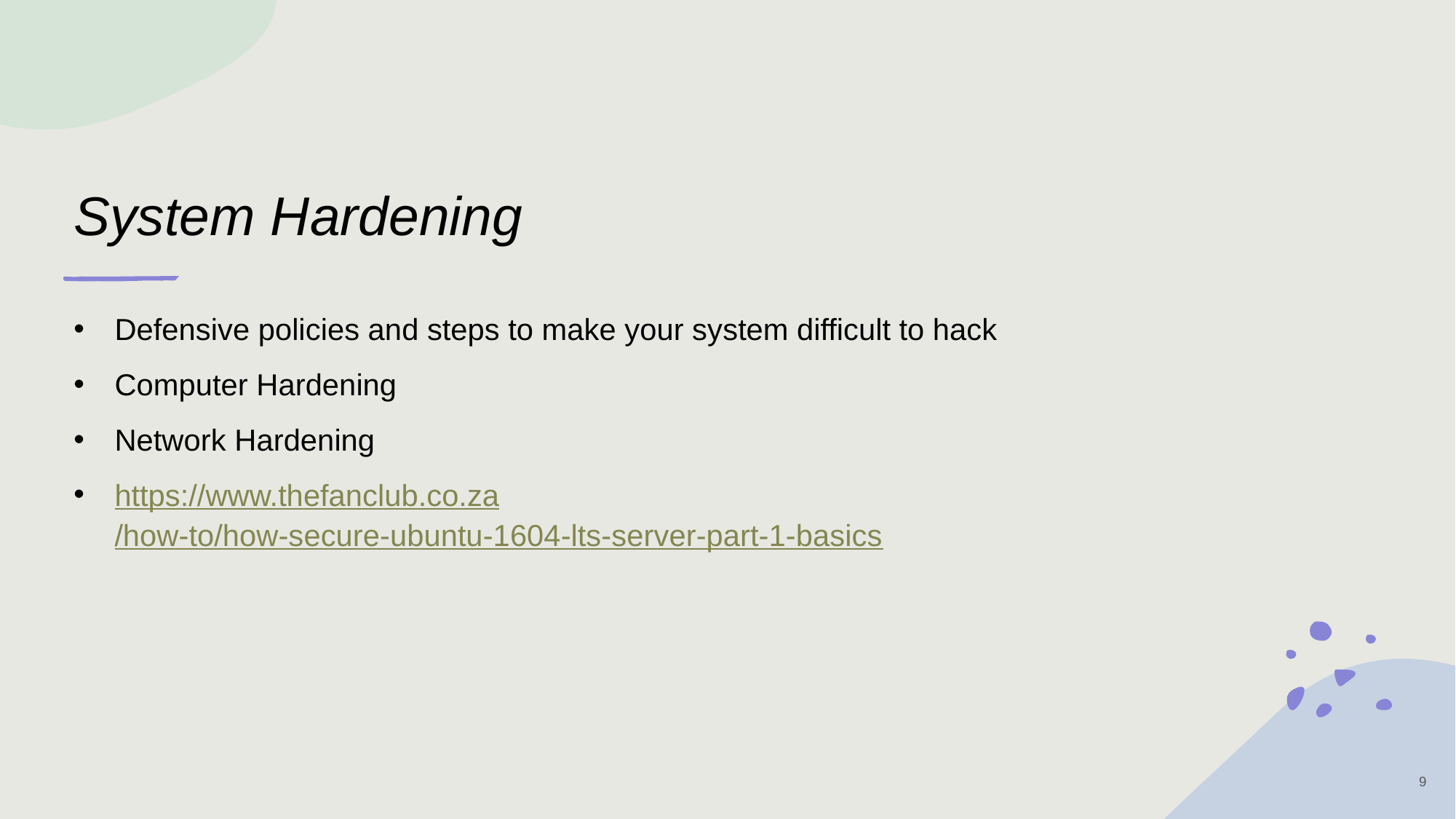

# System Hardening
Defensive policies and steps to make your system difficult to hack
Computer Hardening
Network Hardening
https://www.thefanclub.co.za/how-to/how-secure-ubuntu-1604-lts-server-part-1-basics

9